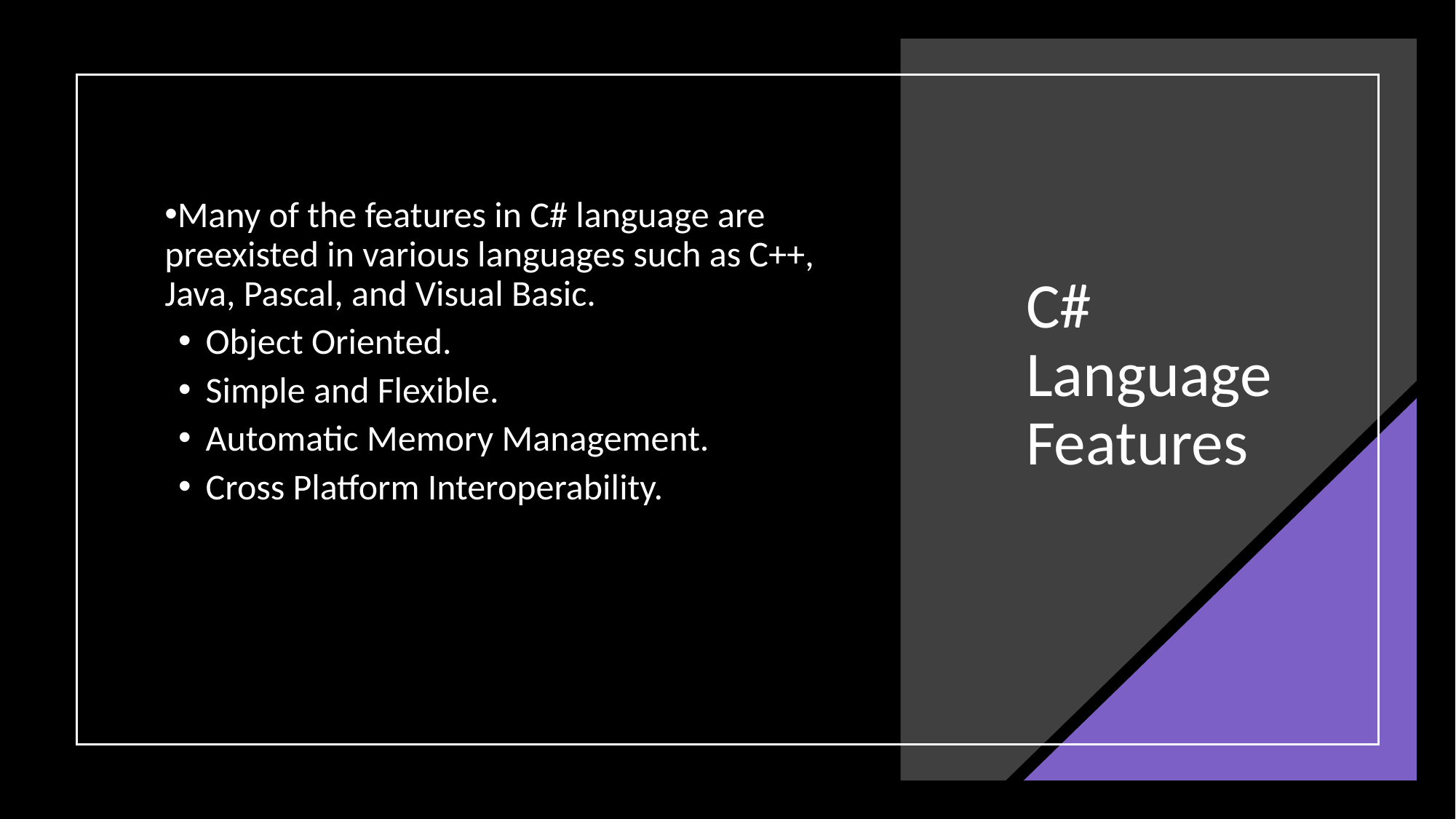

Many of the features in C# language are preexisted in various languages such as C++, Java, Pascal, and Visual Basic.
Object Oriented.
Simple and Flexible.
Automatic Memory Management.
Cross Platform Interoperability.

C# Language Features